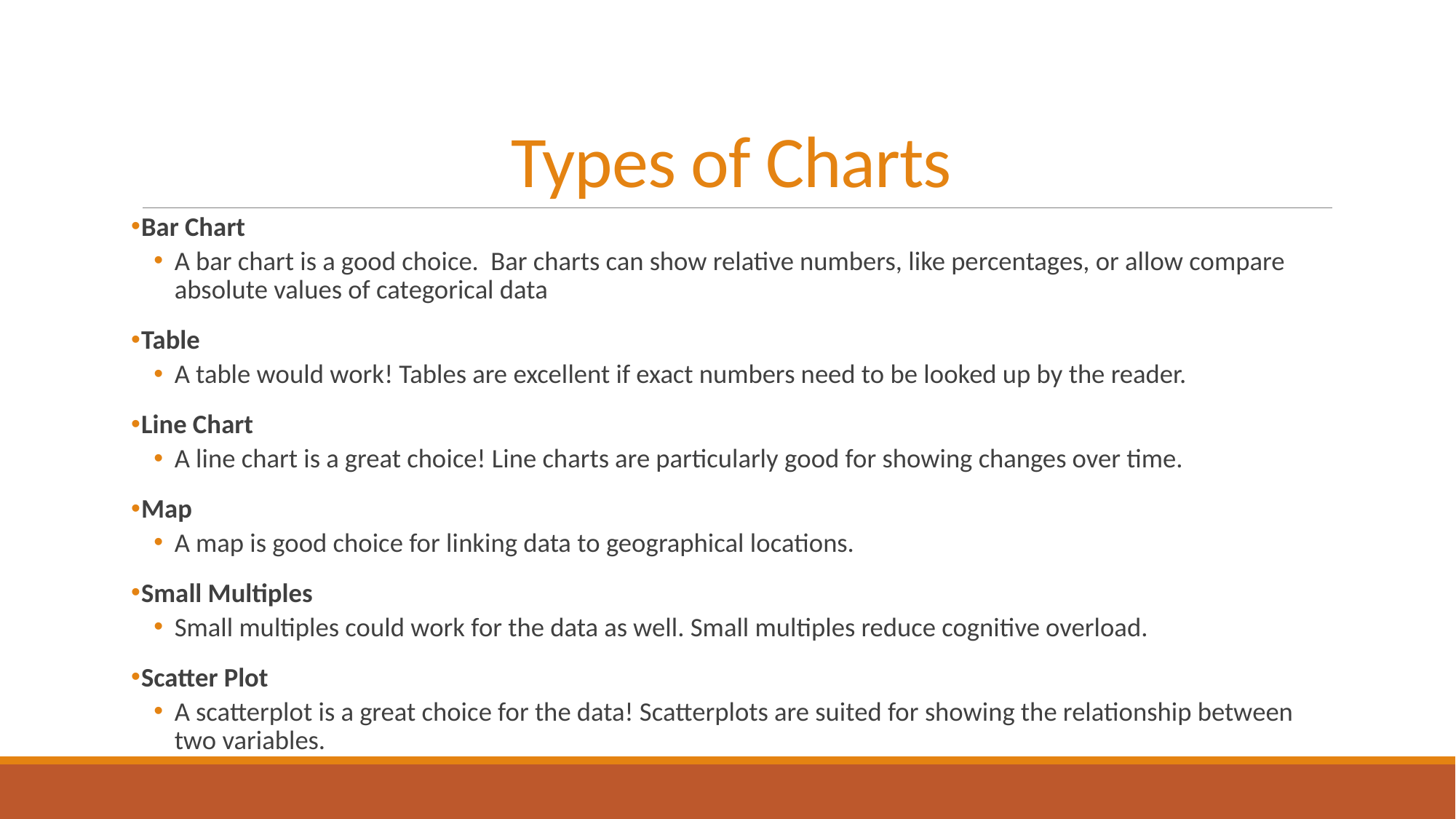

# Types of Charts
Bar Chart
A bar chart is a good choice.  Bar charts can show relative numbers, like percentages, or allow compare absolute values of categorical data
Table
A table would work! Tables are excellent if exact numbers need to be looked up by the reader.
Line Chart
A line chart is a great choice! Line charts are particularly good for showing changes over time.
Map
A map is good choice for linking data to geographical locations.
Small Multiples
Small multiples could work for the data as well. Small multiples reduce cognitive overload.
Scatter Plot
A scatterplot is a great choice for the data! Scatterplots are suited for showing the relationship between two variables.